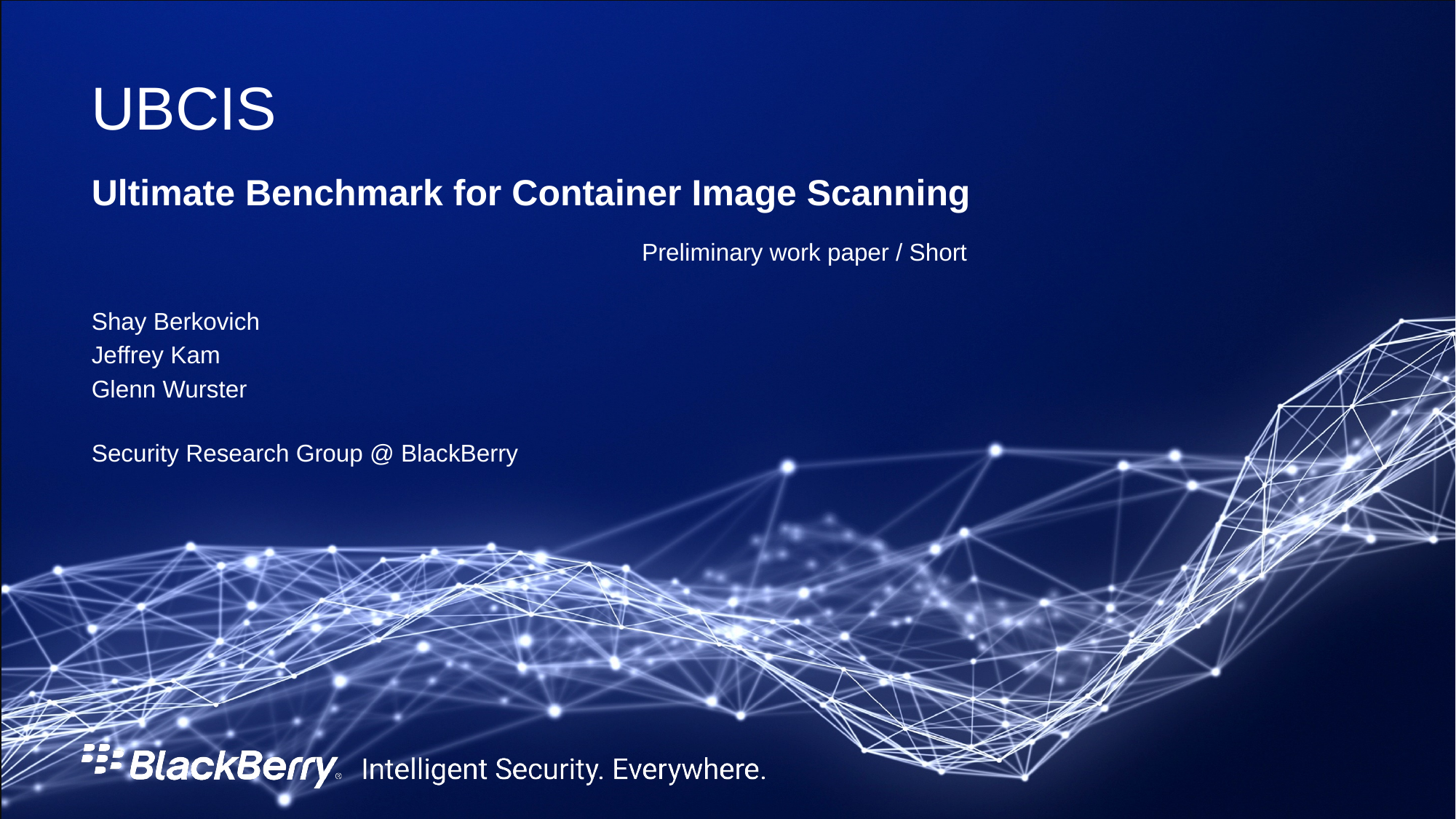

# UBCIS
Ultimate Benchmark for Container Image Scanning
Preliminary work paper / Short
Shay Berkovich
Jeffrey Kam
Glenn Wurster
Security Research Group @ BlackBerry